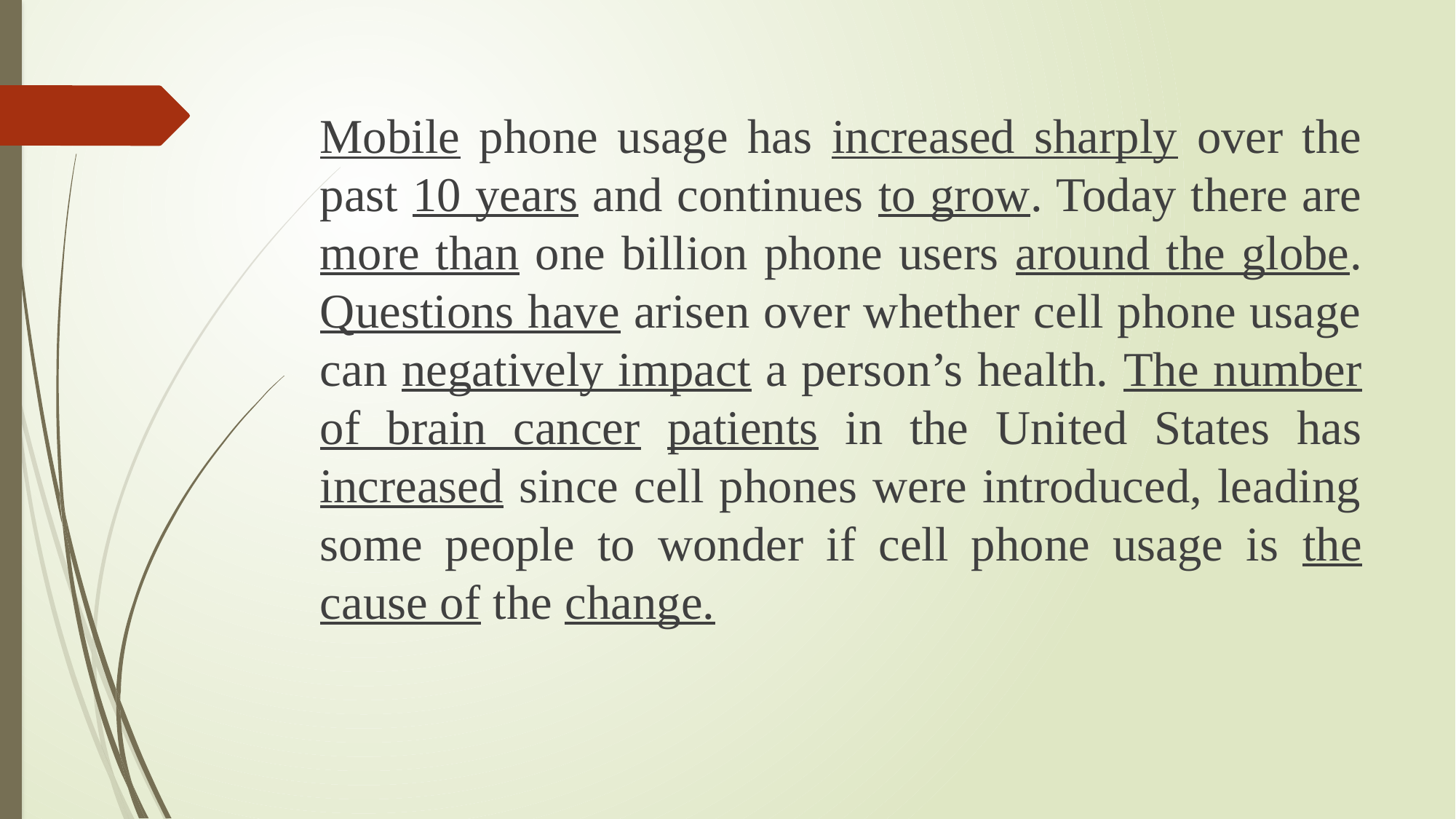

Mobile phone usage has increased sharply over the past 10 years and continues to grow. Today there are more than one billion phone users around the globe. Questions have arisen over whether cell phone usage can negatively impact a person’s health. The number of brain cancer patients in the United States has increased since cell phones were introduced, leading some people to wonder if cell phone usage is the cause of the change.